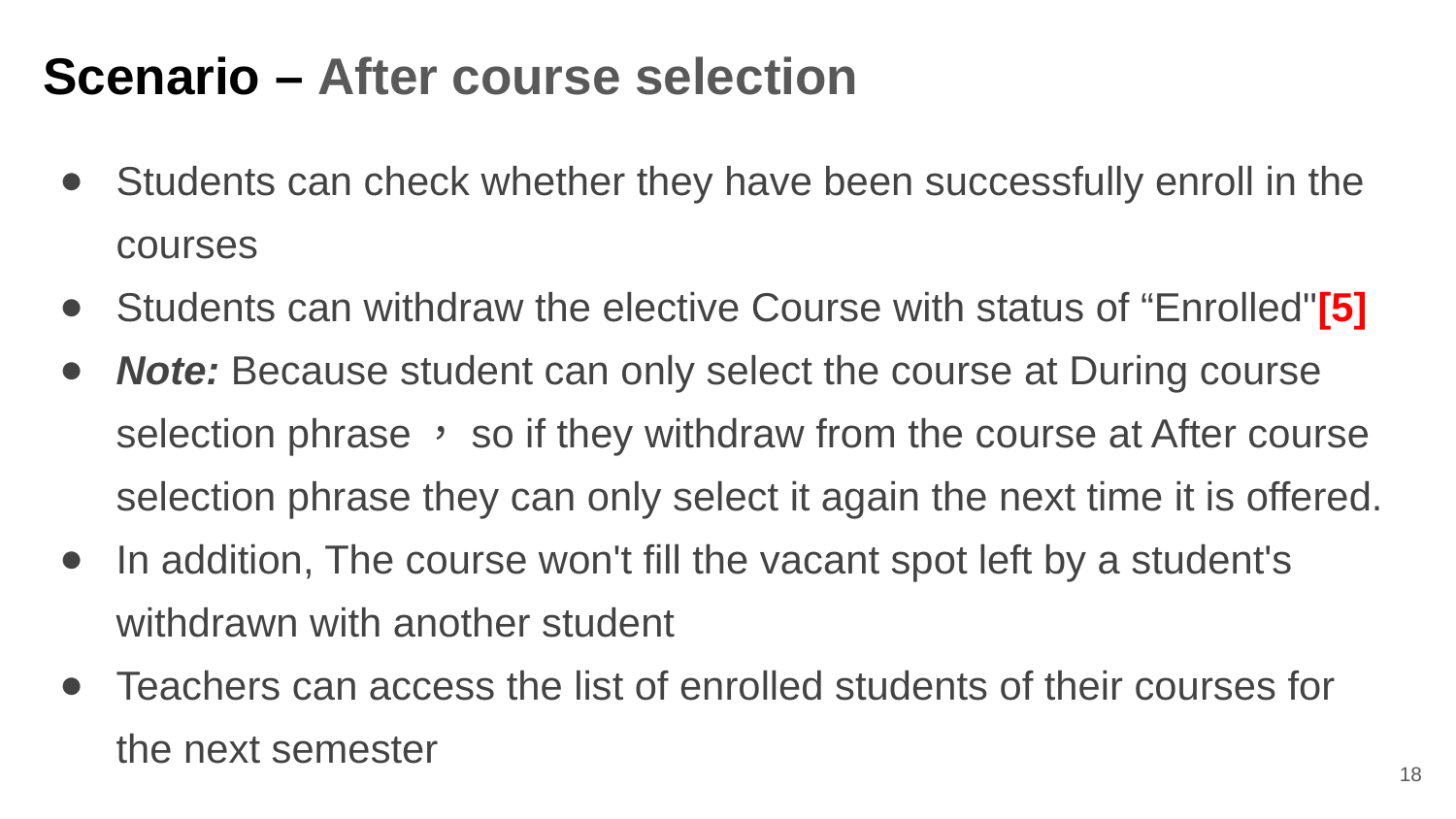

# Scenario – After course selection
Students can check whether they have been successfully enroll in the courses
Students can withdraw the elective Course with status of “Enrolled"[5]
Note: Because student can only select the course at During course selection phrase，so if they withdraw from the course at After course selection phrase they can only select it again the next time it is offered.
In addition, The course won't fill the vacant spot left by a student's withdrawn with another student
Teachers can access the list of enrolled students of their courses for the next semester
18